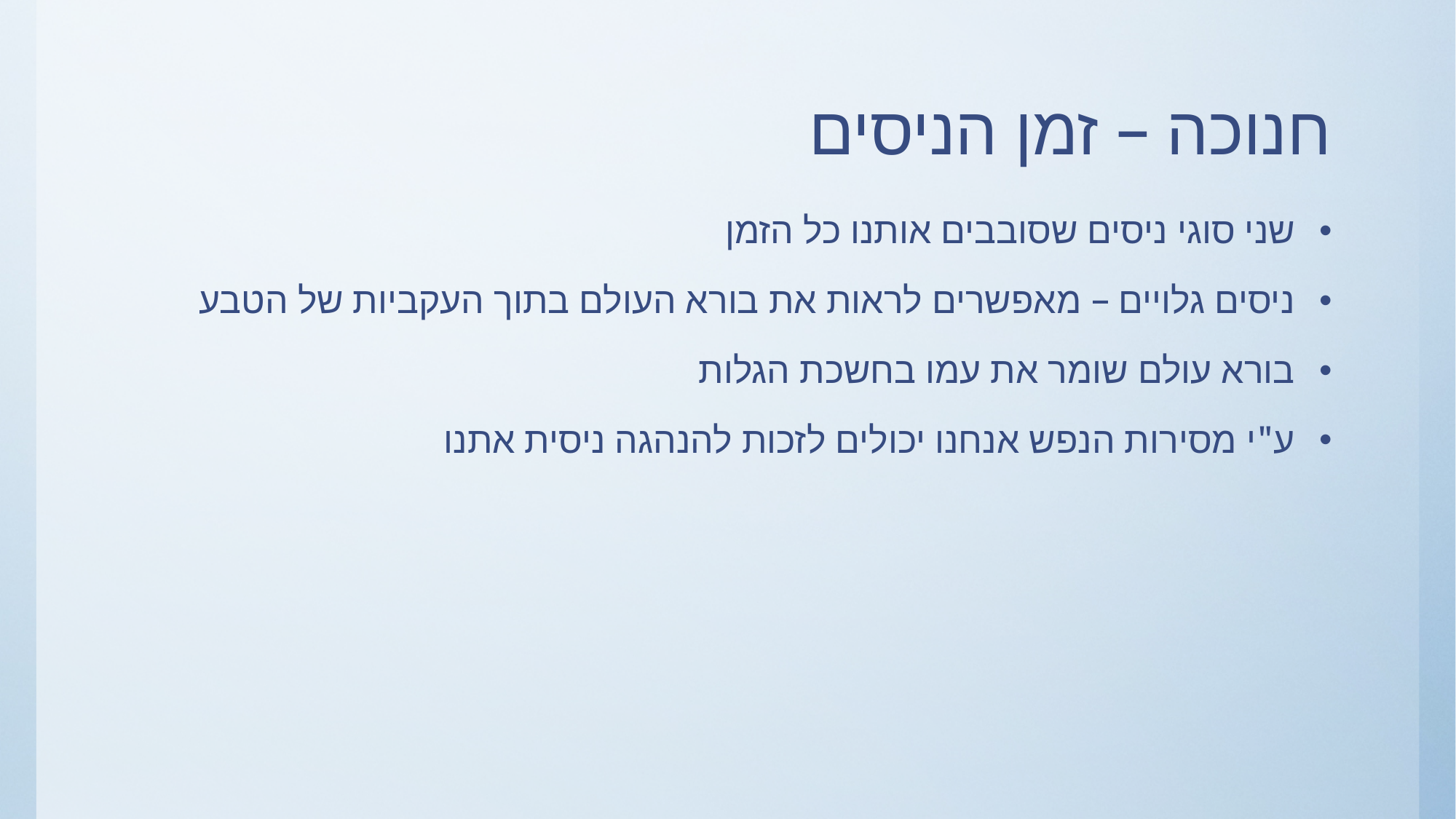

# חנוכה – זמן הניסים
שני סוגי ניסים שסובבים אותנו כל הזמן
ניסים גלויים – מאפשרים לראות את בורא העולם בתוך העקביות של הטבע
בורא עולם שומר את עמו בחשכת הגלות
ע"י מסירות הנפש אנחנו יכולים לזכות להנהגה ניסית אתנו